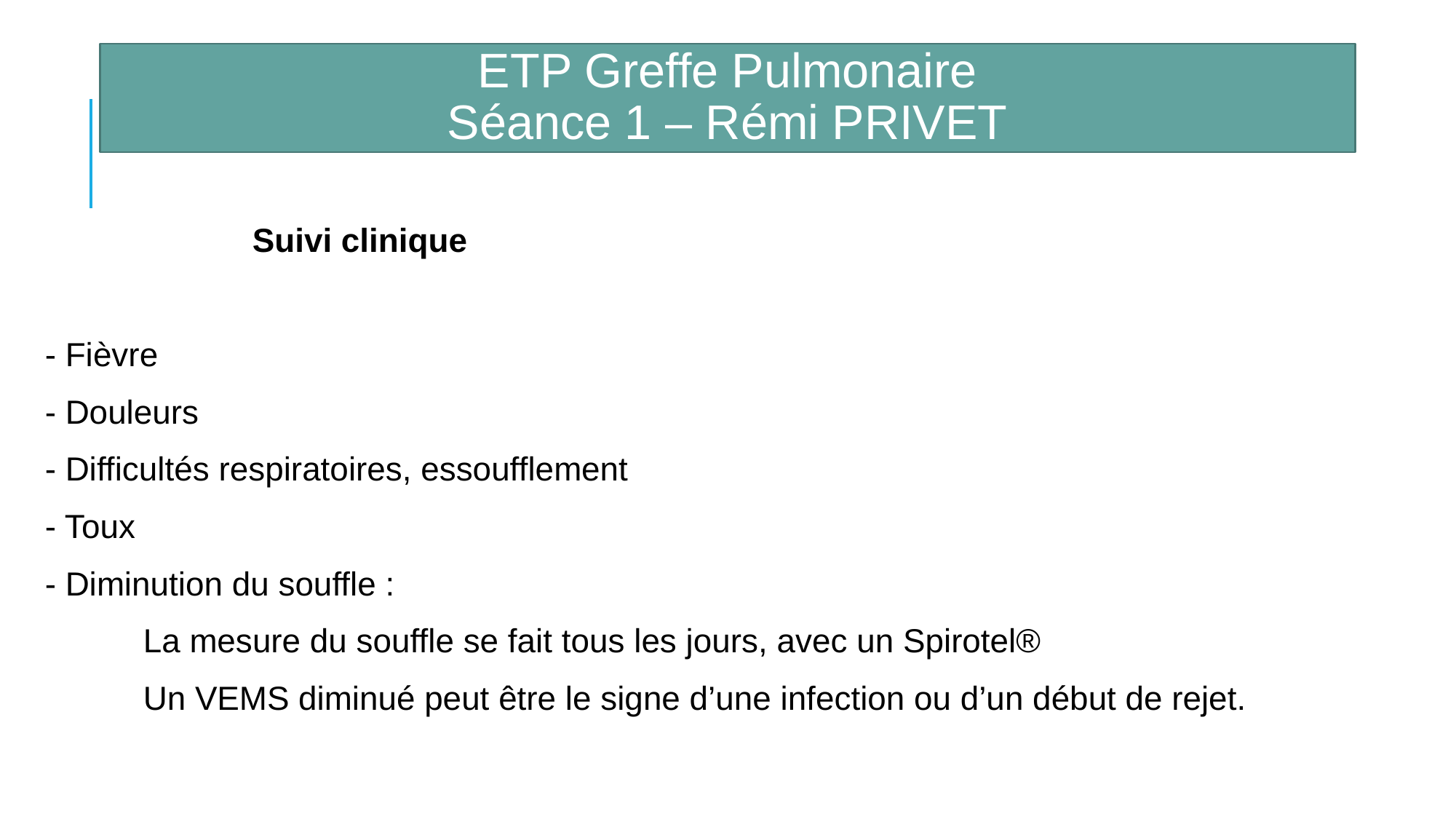

ETP Greffe Pulmonaire
Séance 1 – Rémi PRIVET
		Suivi clinique

- Fièvre
- Douleurs
- Difficultés respiratoires, essoufflement
- Toux
- Diminution du souffle :
	La mesure du souffle se fait tous les jours, avec un Spirotel®
	Un VEMS diminué peut être le signe d’une infection ou d’un début de rejet.